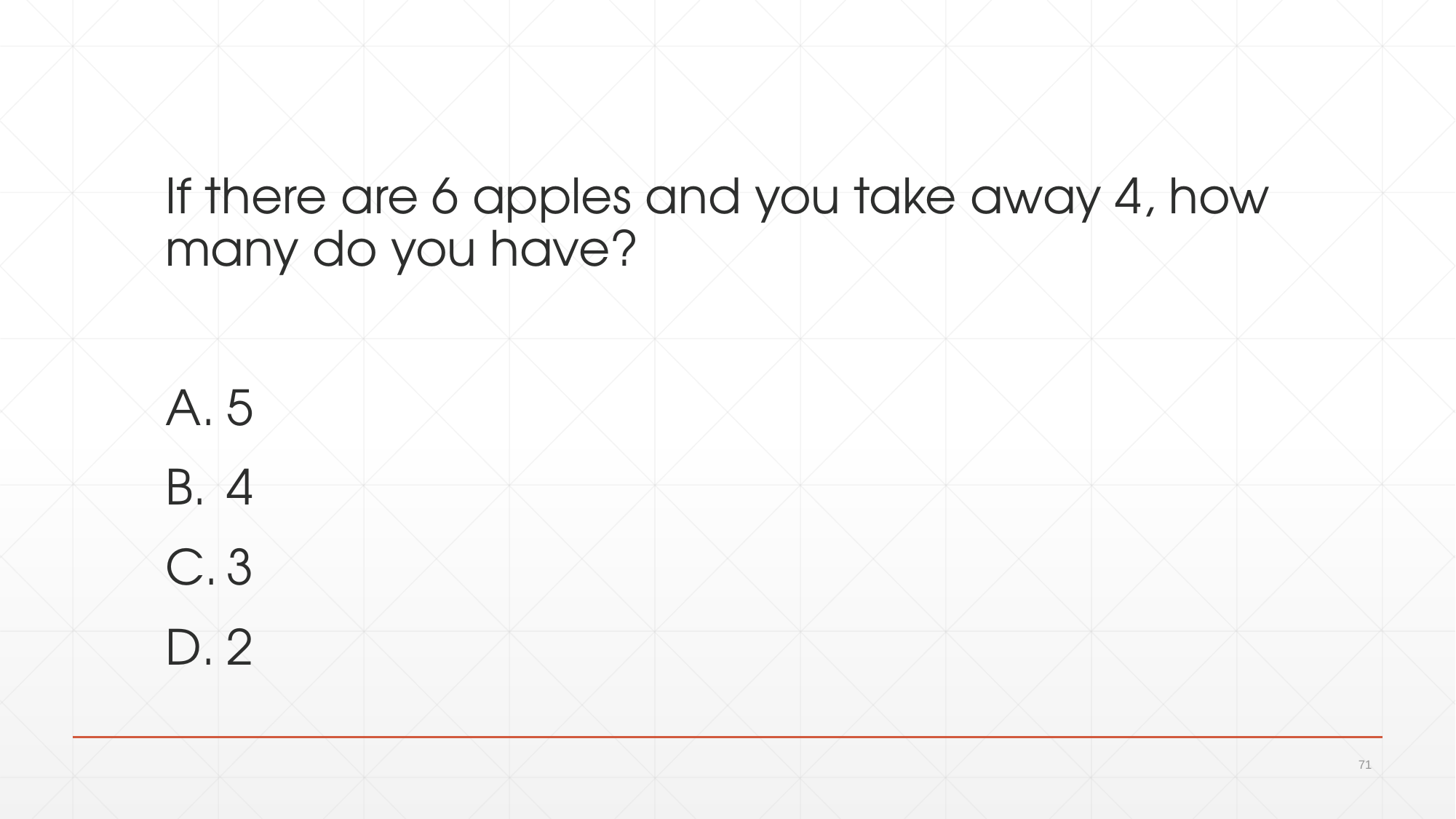

#
If there are 6 apples and you take away 4, how many do you have?

5
4
3
2
71